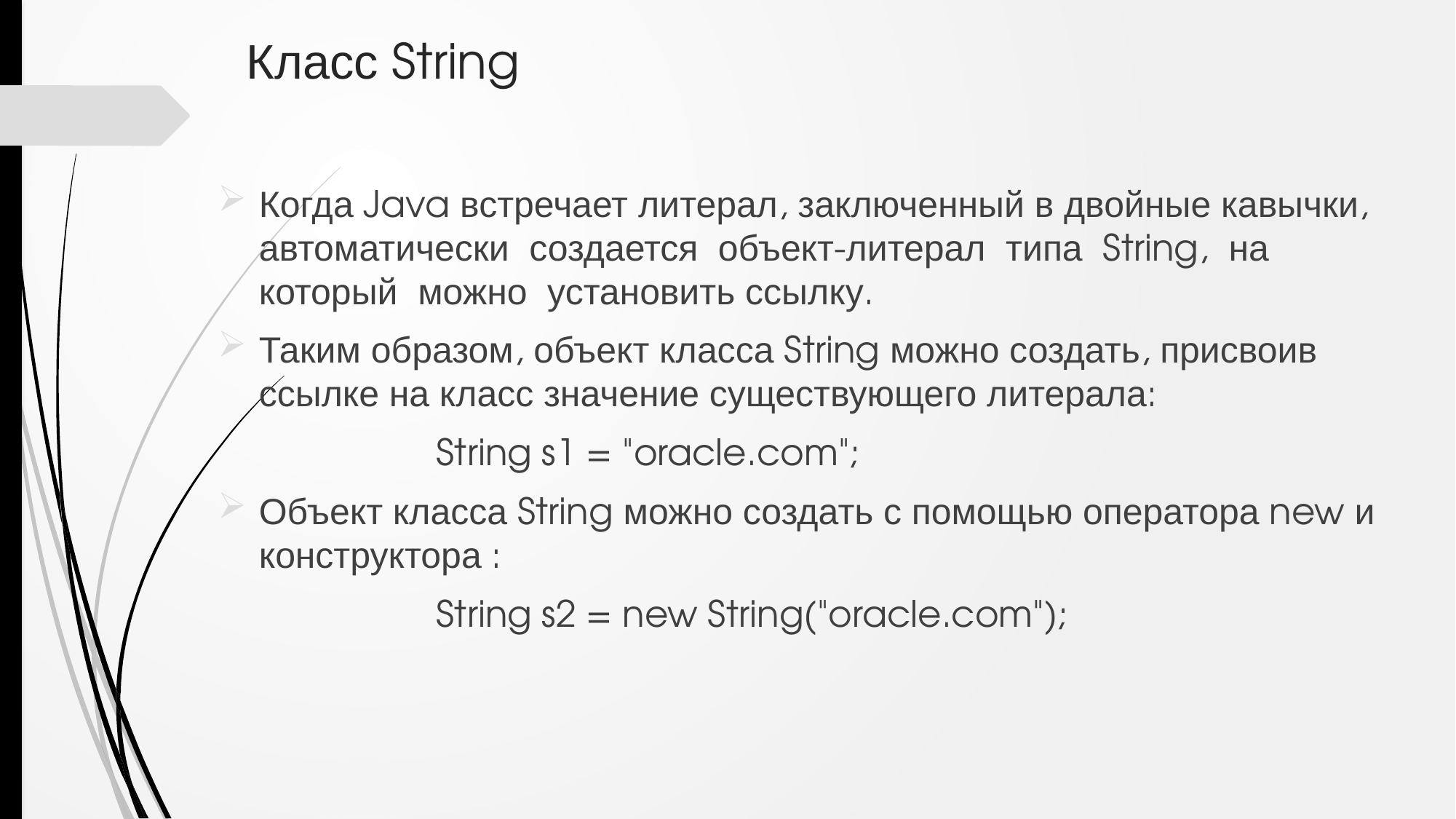

# Класс String
Когда Java встречает литерал, заключенный в двойные кавычки, автоматически  создается  объект-литерал  типа  String,  на  который  можно  установить ссылку.
Таким образом, объект класса String можно создать, присвоив ссылке на класс значение существующего литерала:
		String s1 = "oracle.com";
Объект класса String можно создать с помощью оператора new и конструктора :
		String s2 = new String("oracle.com");